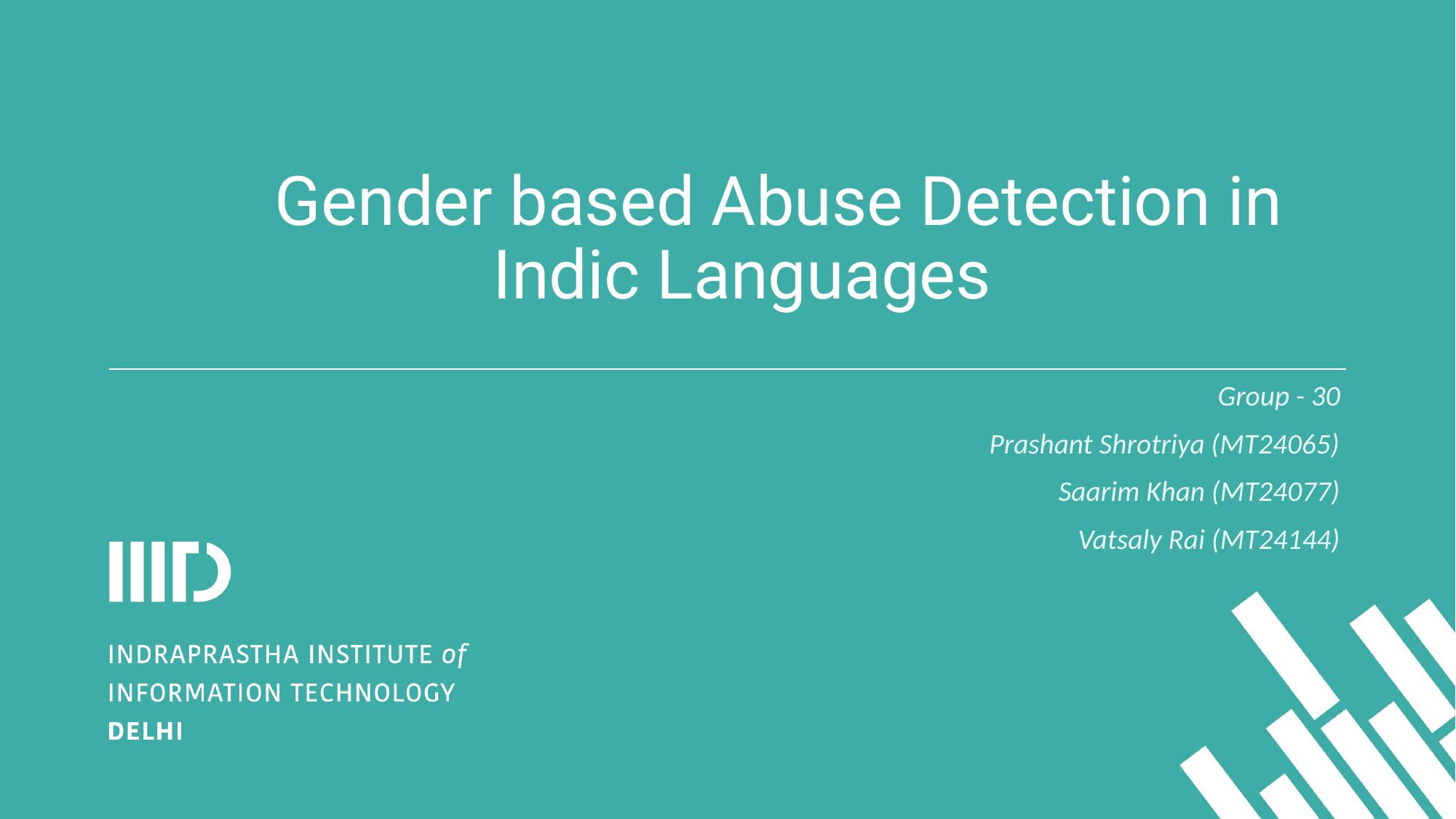

# Gender based Abuse Detection in 				Indic Languages

Group - 30

Prashant Shrotriya (MT24065)

Saarim Khan (MT24077)

Vatsaly Rai (MT24144)